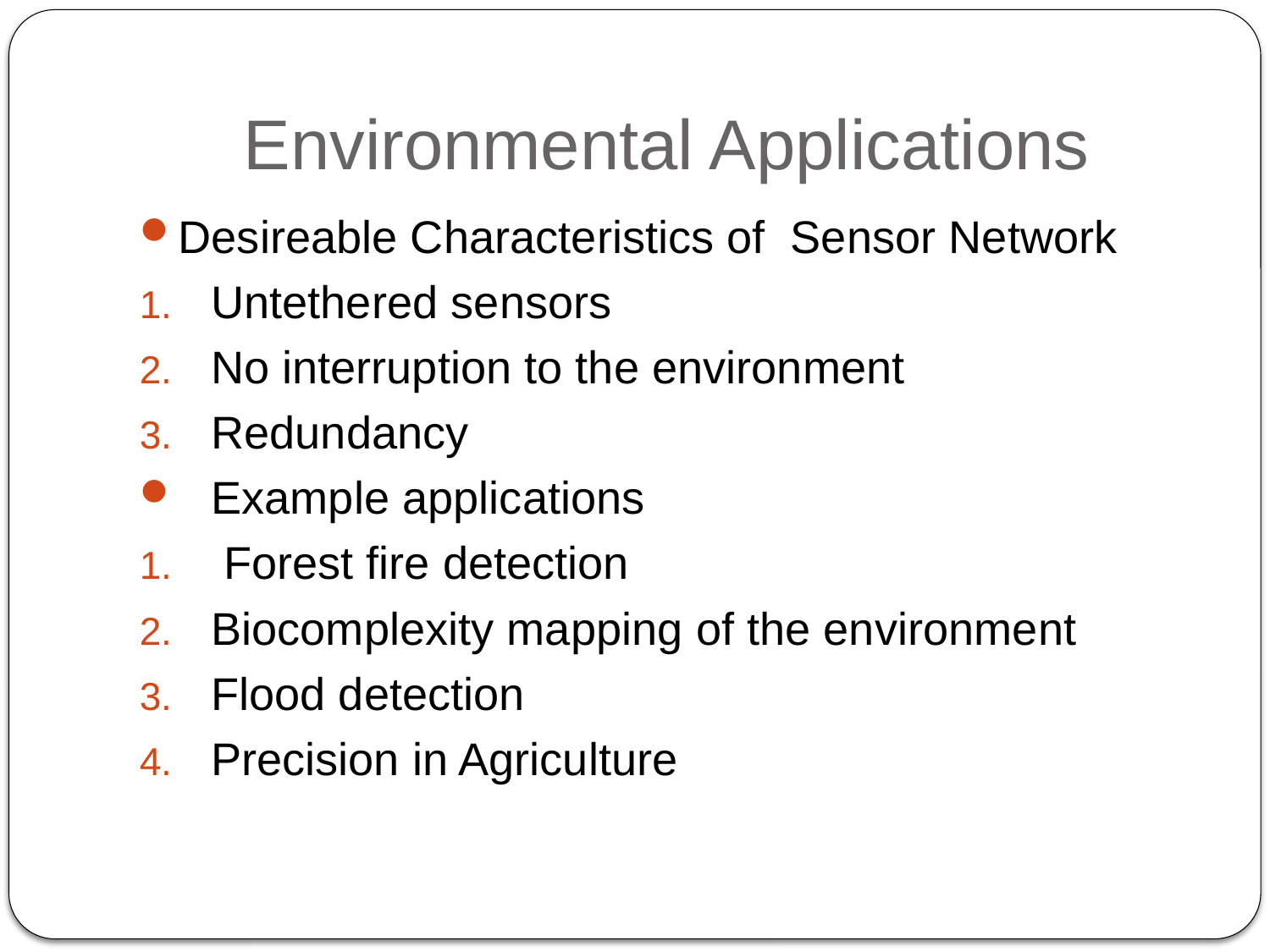

# Environmental Applications
Desireable Characteristics of  Sensor Network
Untethered sensors
No interruption to the environment
Redundancy
Example applications
 Forest fire detection
Biocomplexity mapping of the environment
Flood detection
Precision in Agriculture